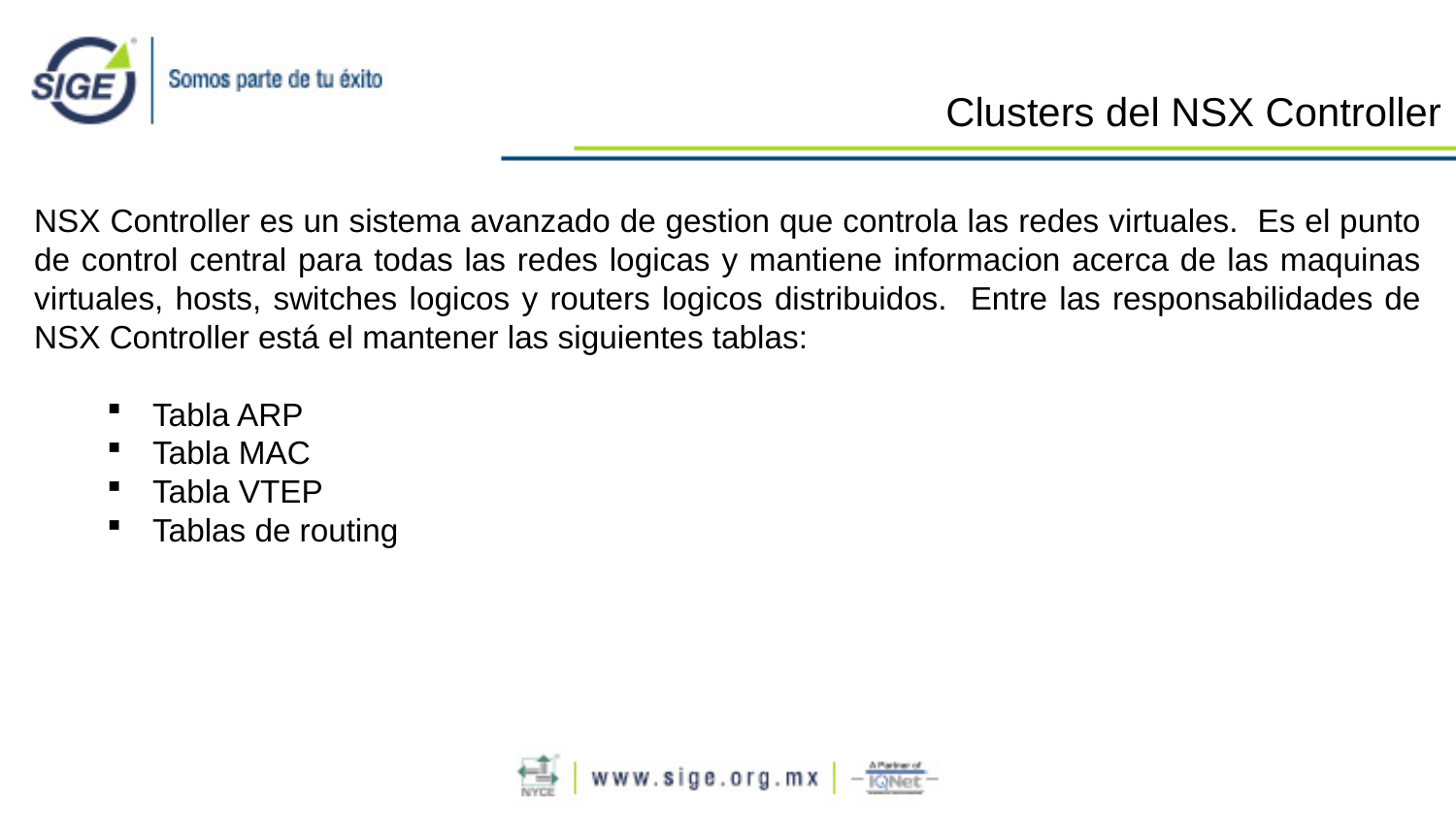

Clusters del NSX Controller
NSX Controller es un sistema avanzado de gestion que controla las redes virtuales.  Es el punto de control central para todas las redes logicas y mantiene informacion acerca de las maquinas virtuales, hosts, switches logicos y routers logicos distribuidos.  Entre las responsabilidades de NSX Controller está el mantener las siguientes tablas:

Tabla ARP
Tabla MAC
Tabla VTEP
Tablas de routing